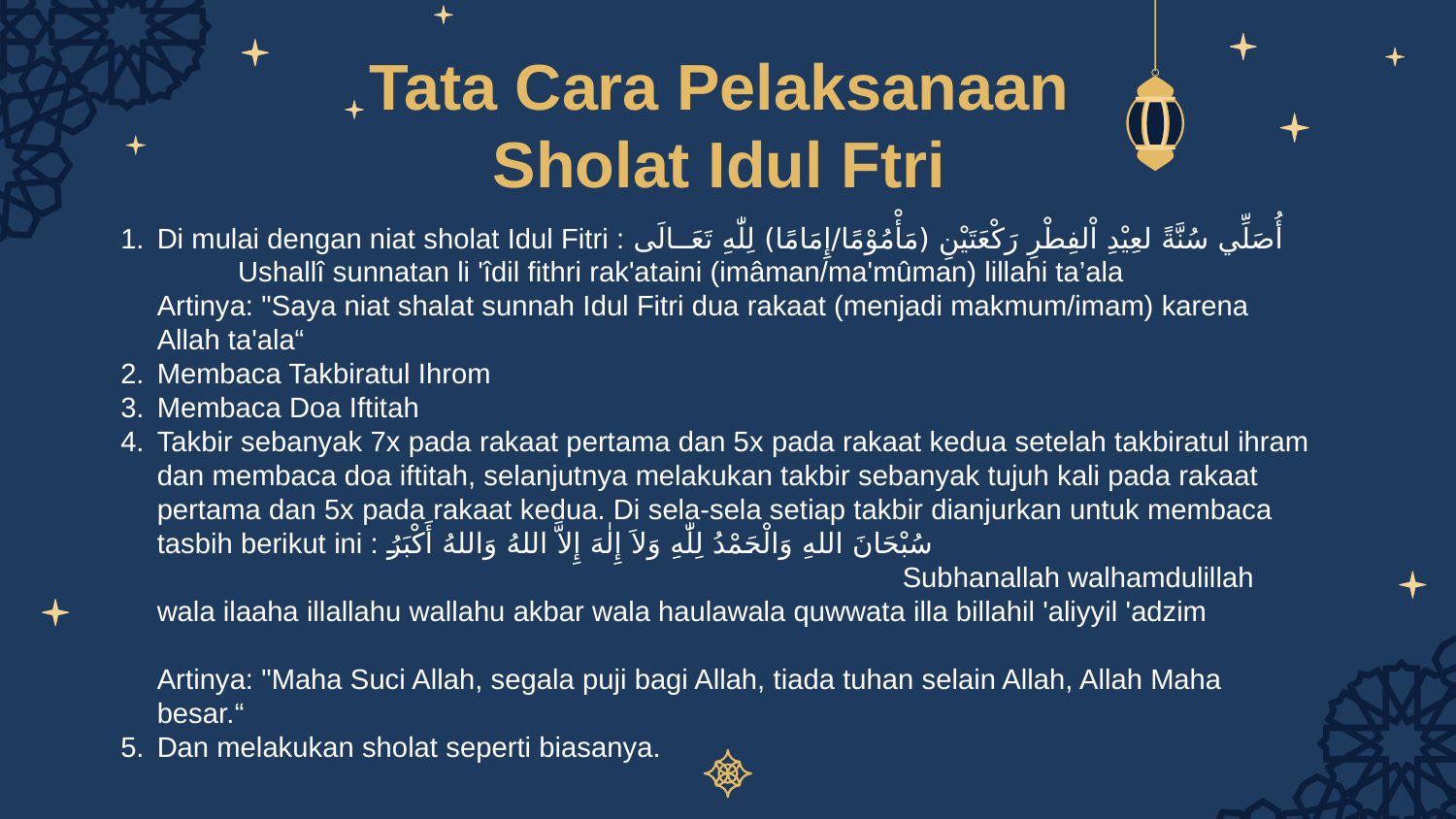

# Tata Cara Pelaksanaan Sholat Idul Ftri

Di mulai dengan niat sholat Idul Fitri : أُصَلِّي سُنَّةً لعِيْدِ اْلفِطْرِ رَكْعَتَيْنِ (مَأْمُوْمًا/إِمَامًا) لِلّٰهِ تَعَــالَى             Ushallî sunnatan li 'îdil fithri rak'ataini (imâman/ma'mûman) lillahi ta’ala                    Artinya: "Saya niat shalat sunnah Idul Fitri dua rakaat (menjadi makmum/imam) karena Allah ta'ala“
Membaca Takbiratul Ihrom
Membaca Doa Iftitah
Takbir sebanyak 7x pada rakaat pertama dan 5x pada rakaat kedua setelah takbiratul ihram dan membaca doa iftitah, selanjutnya melakukan takbir sebanyak tujuh kali pada rakaat pertama dan 5x pada rakaat kedua. Di sela-sela setiap takbir dianjurkan untuk membaca tasbih berikut ini : سُبْحَانَ اللهِ وَالْحَمْدُ لِلّٰهِ وَلاَ إِلٰهَ إِلاَّ اللهُ وَاللهُ أَكْبَرُ                                                                                                                              Subhanallah walhamdulillah wala ilaaha illallahu wallahu akbar wala haulawala quwwata illa billahil 'aliyyil 'adzim                                                                                                                                                             Artinya: "Maha Suci Allah, segala puji bagi Allah, tiada tuhan selain Allah, Allah Maha besar.“
Dan melakukan sholat seperti biasanya.